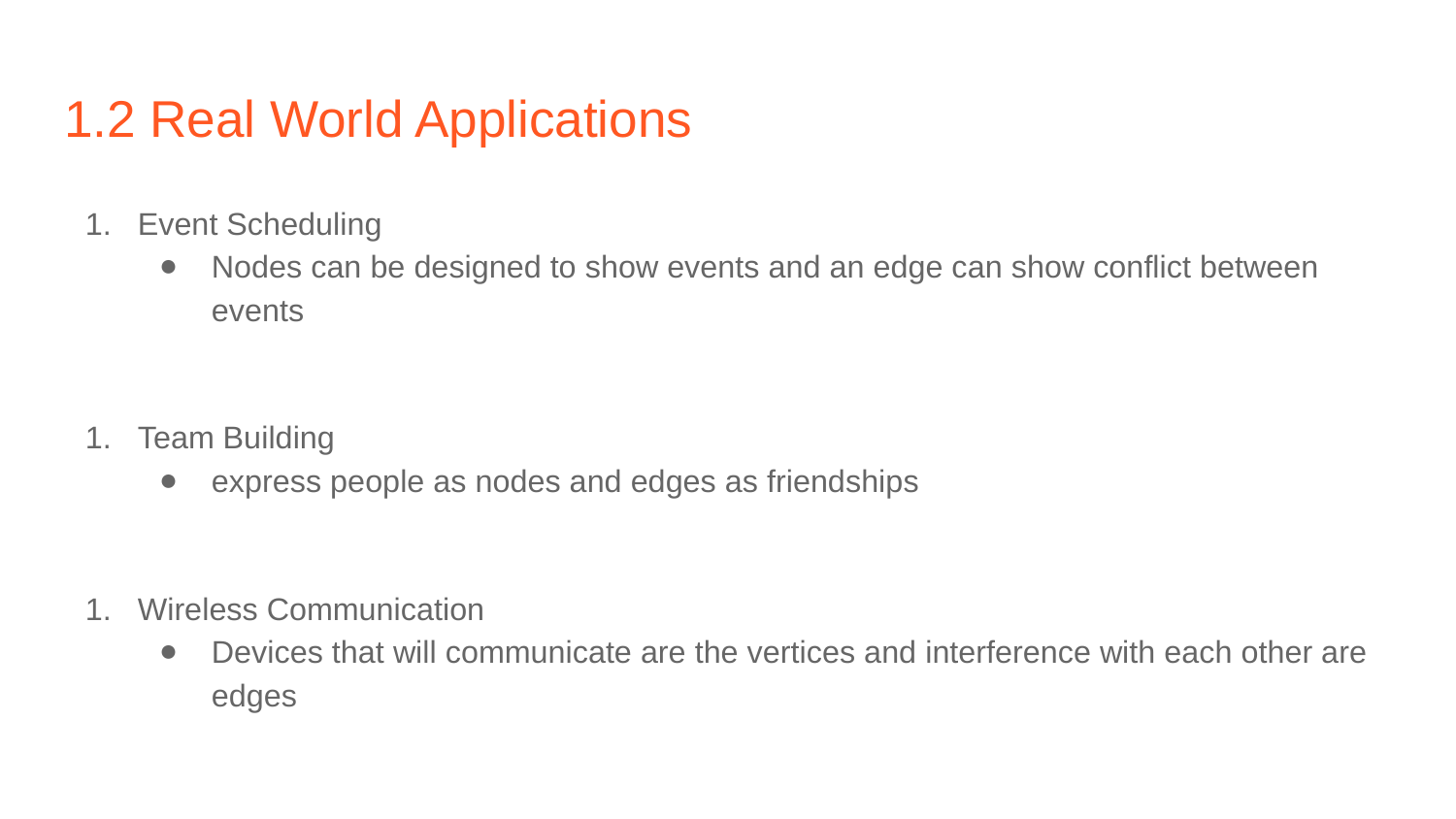

# 1.2 Real World Applications
Event Scheduling
Nodes can be designed to show events and an edge can show conflict between events

Team Building
express people as nodes and edges as friendships

Wireless Communication
Devices that will communicate are the vertices and interference with each other are edges